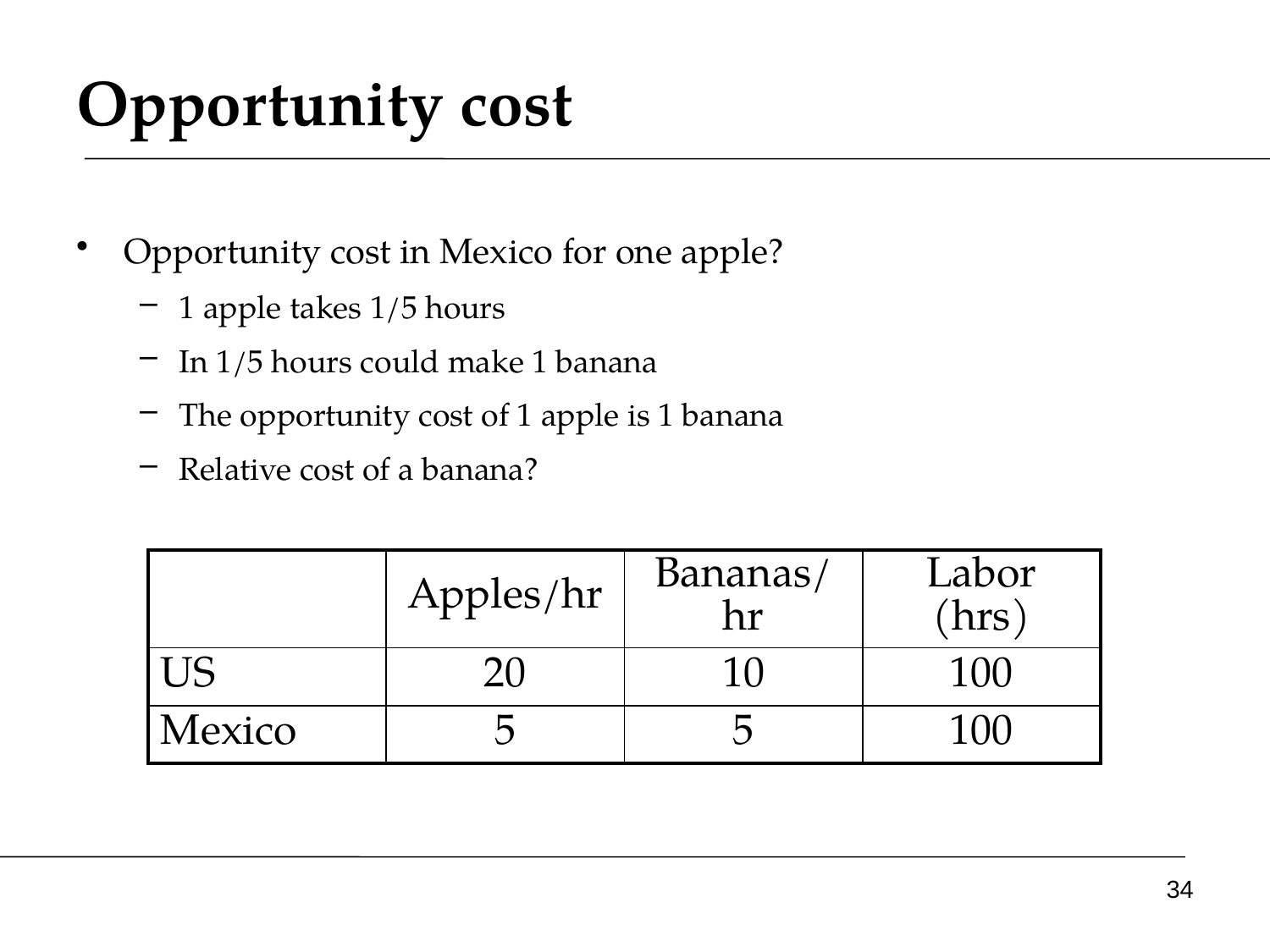

# Opportunity cost
Opportunity cost in Mexico for one apple?
1 apple takes 1/5 hours
In 1/5 hours could make 1 banana
The opportunity cost of 1 apple is 1 banana
Relative cost of a banana?

|  | Apples/hr | Bananas/hr | Labor (hrs) |
| --- | --- | --- | --- |
| US | 20 | 10 | 100 |
| Mexico | 5 | 5 | 100 |
34